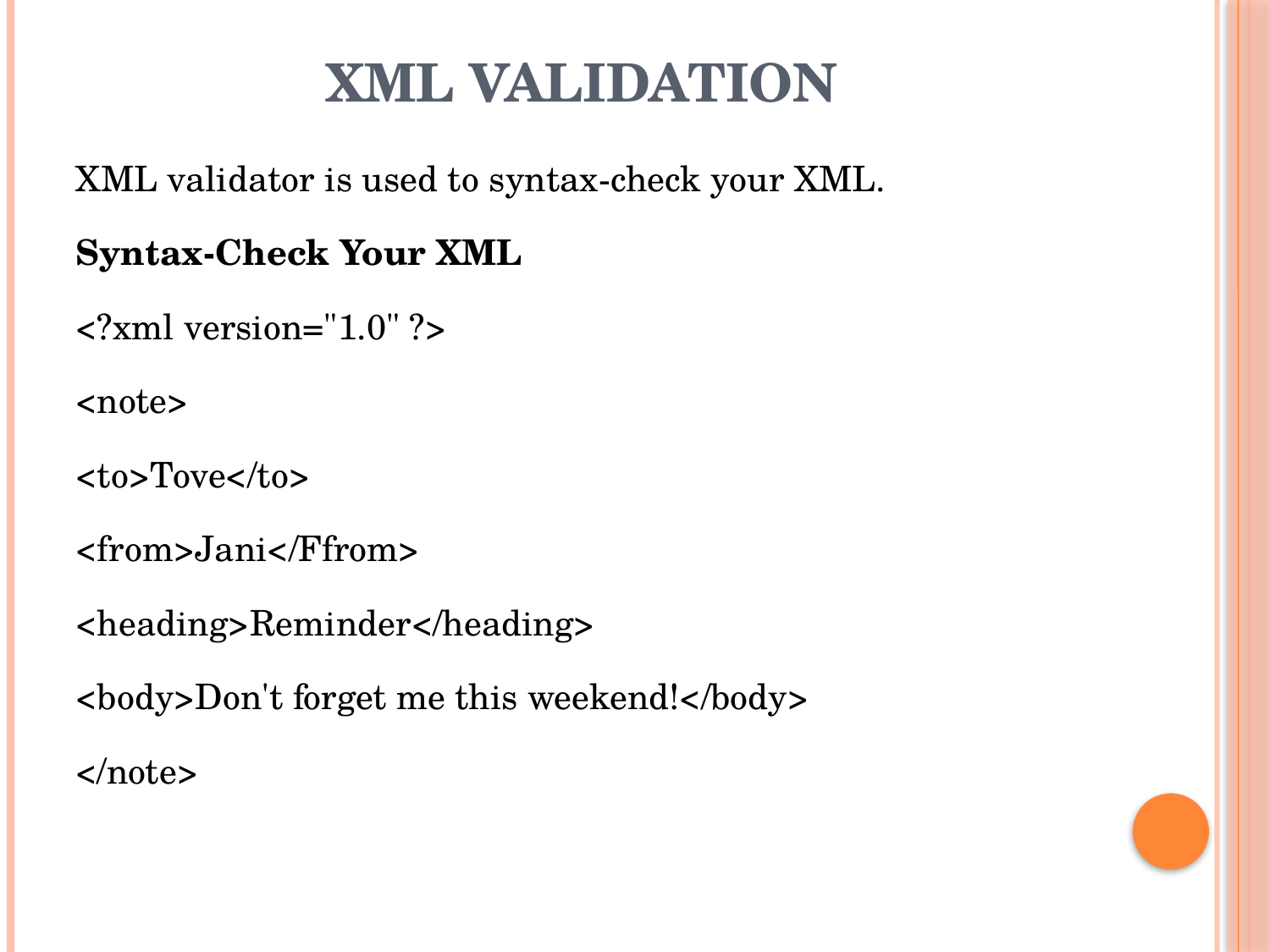

# XML Validation
XML validator is used to syntax-check your XML.
Syntax-Check Your XML
<?xml version="1.0" ?>
<note>
<to>Tove</to>
<from>Jani</Ffrom>
<heading>Reminder</heading>
<body>Don't forget me this weekend!</body>
</note>